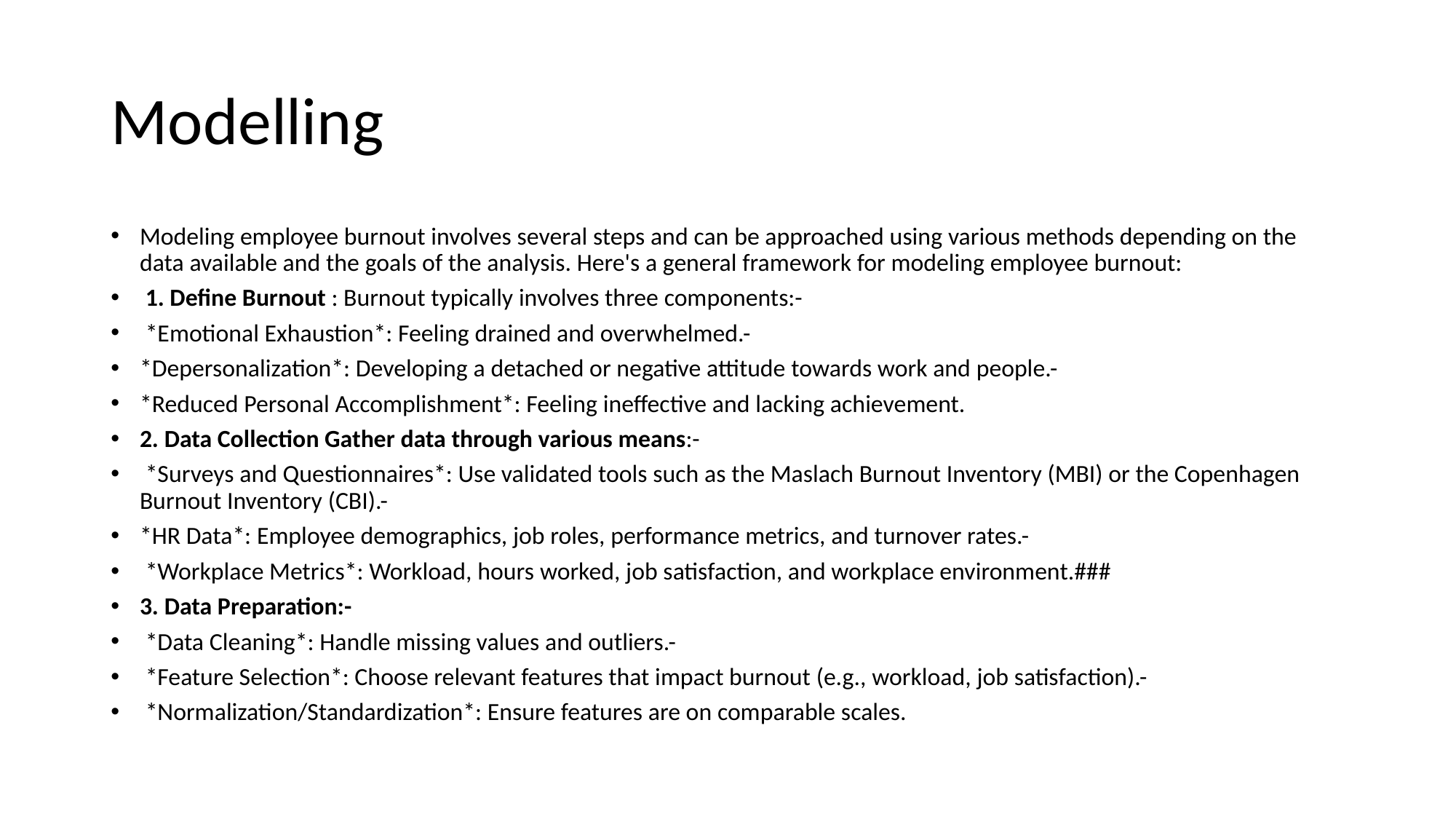

# Modelling
Modeling employee burnout involves several steps and can be approached using various methods depending on the data available and the goals of the analysis. Here's a general framework for modeling employee burnout:
 1. Define Burnout : Burnout typically involves three components:-
 *Emotional Exhaustion*: Feeling drained and overwhelmed.-
*Depersonalization*: Developing a detached or negative attitude towards work and people.-
*Reduced Personal Accomplishment*: Feeling ineffective and lacking achievement.
2. Data Collection Gather data through various means:-
 *Surveys and Questionnaires*: Use validated tools such as the Maslach Burnout Inventory (MBI) or the Copenhagen Burnout Inventory (CBI).-
*HR Data*: Employee demographics, job roles, performance metrics, and turnover rates.-
 *Workplace Metrics*: Workload, hours worked, job satisfaction, and workplace environment.###
3. Data Preparation:-
 *Data Cleaning*: Handle missing values and outliers.-
 *Feature Selection*: Choose relevant features that impact burnout (e.g., workload, job satisfaction).-
 *Normalization/Standardization*: Ensure features are on comparable scales.